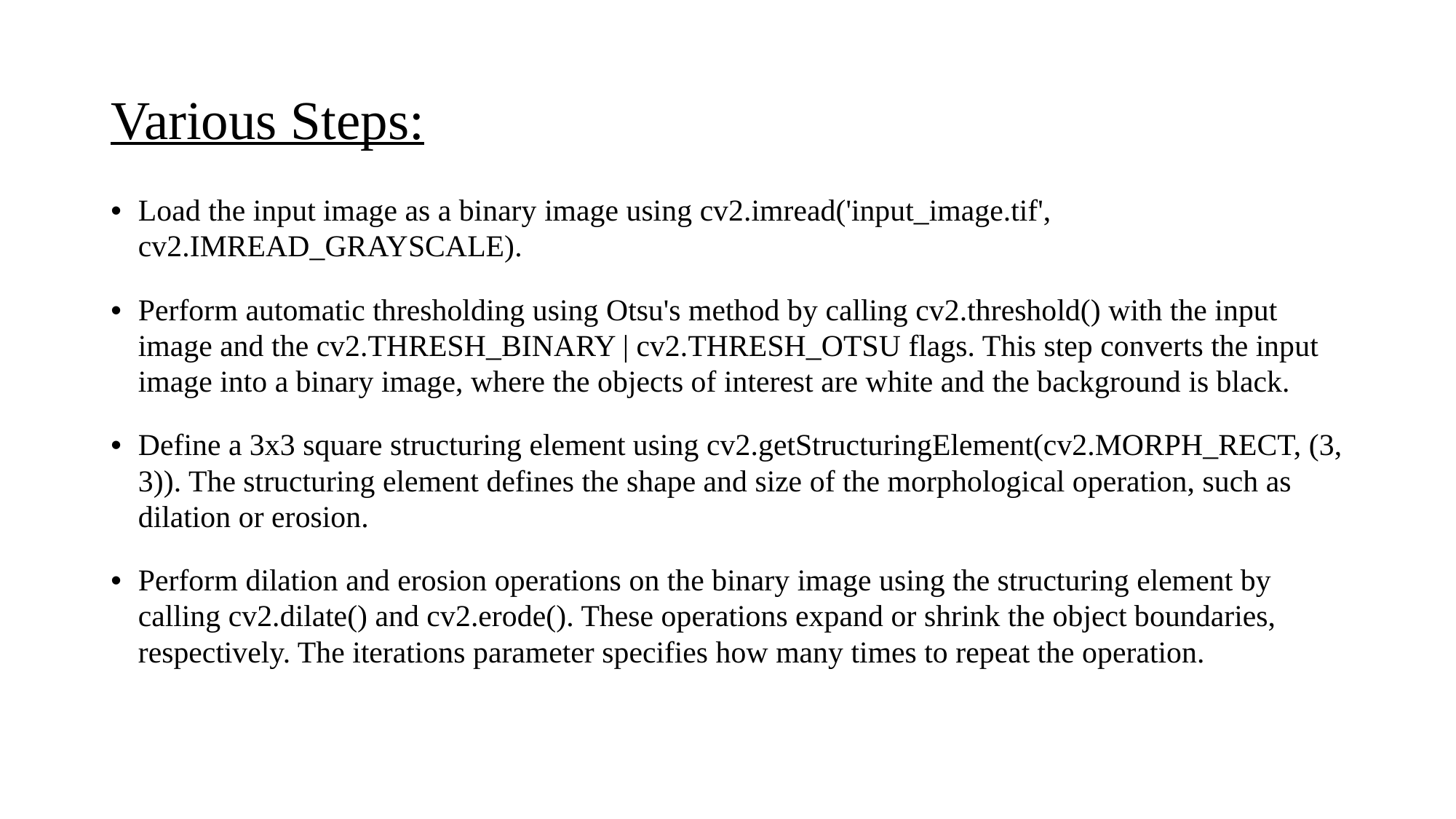

# Various Steps:
Load the input image as a binary image using cv2.imread('input_image.tif', cv2.IMREAD_GRAYSCALE).
Perform automatic thresholding using Otsu's method by calling cv2.threshold() with the input image and the cv2.THRESH_BINARY | cv2.THRESH_OTSU flags. This step converts the input image into a binary image, where the objects of interest are white and the background is black.
Define a 3x3 square structuring element using cv2.getStructuringElement(cv2.MORPH_RECT, (3, 3)). The structuring element defines the shape and size of the morphological operation, such as dilation or erosion.
Perform dilation and erosion operations on the binary image using the structuring element by calling cv2.dilate() and cv2.erode(). These operations expand or shrink the object boundaries, respectively. The iterations parameter specifies how many times to repeat the operation.